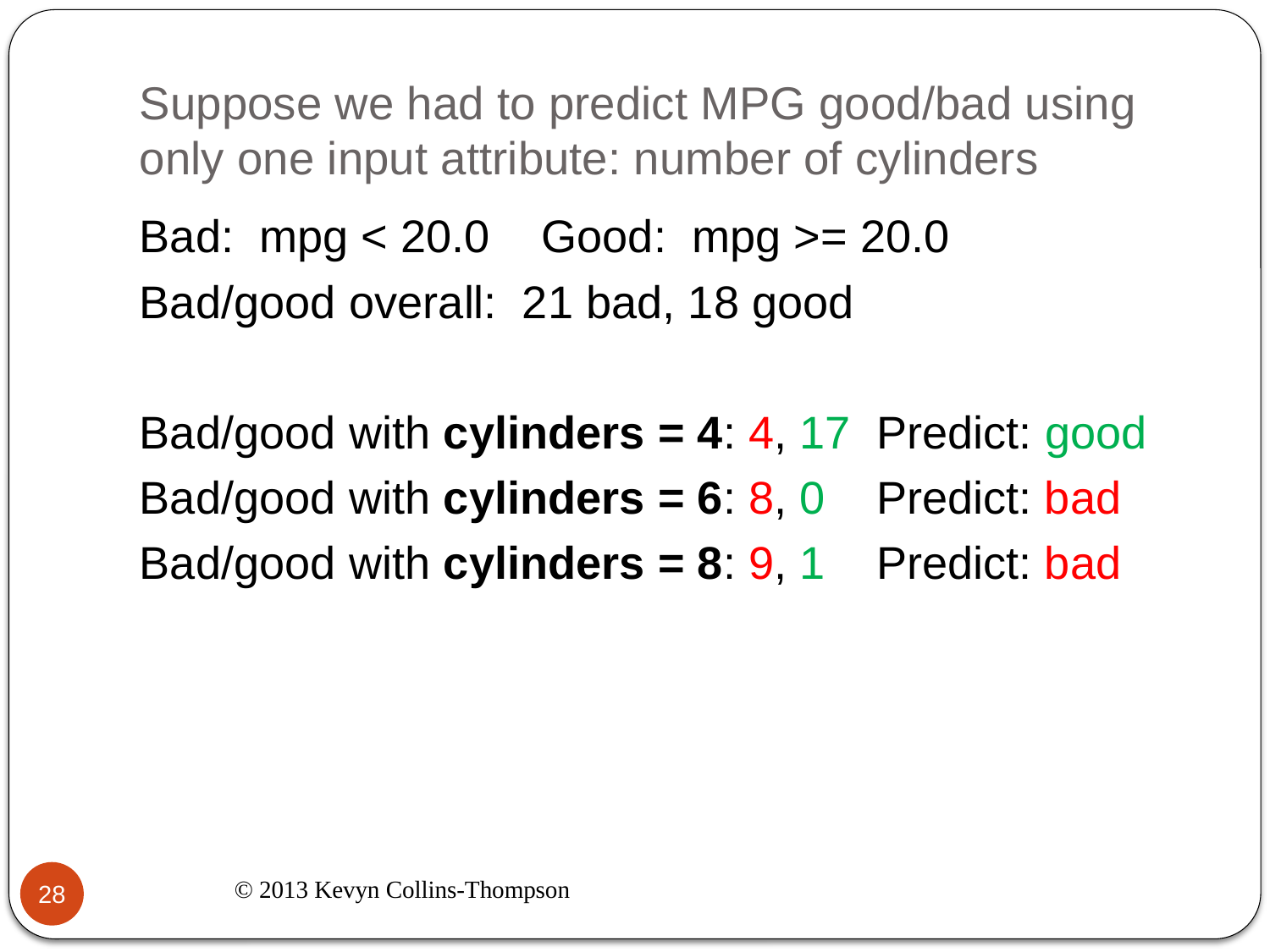

# Suppose we had to predict MPG good/bad using only one input attribute: number of cylinders
Bad:  mpg < 20.0    Good:  mpg >= 20.0
Bad/good overall:  21 bad, 18 good

Bad/good with cylinders = 4: 4, 17  Predict: good
Bad/good with cylinders = 6: 8, 0    Predict: bad
Bad/good with cylinders = 8: 9, 1    Predict: bad

© 2013 Kevyn Collins-Thompson
28